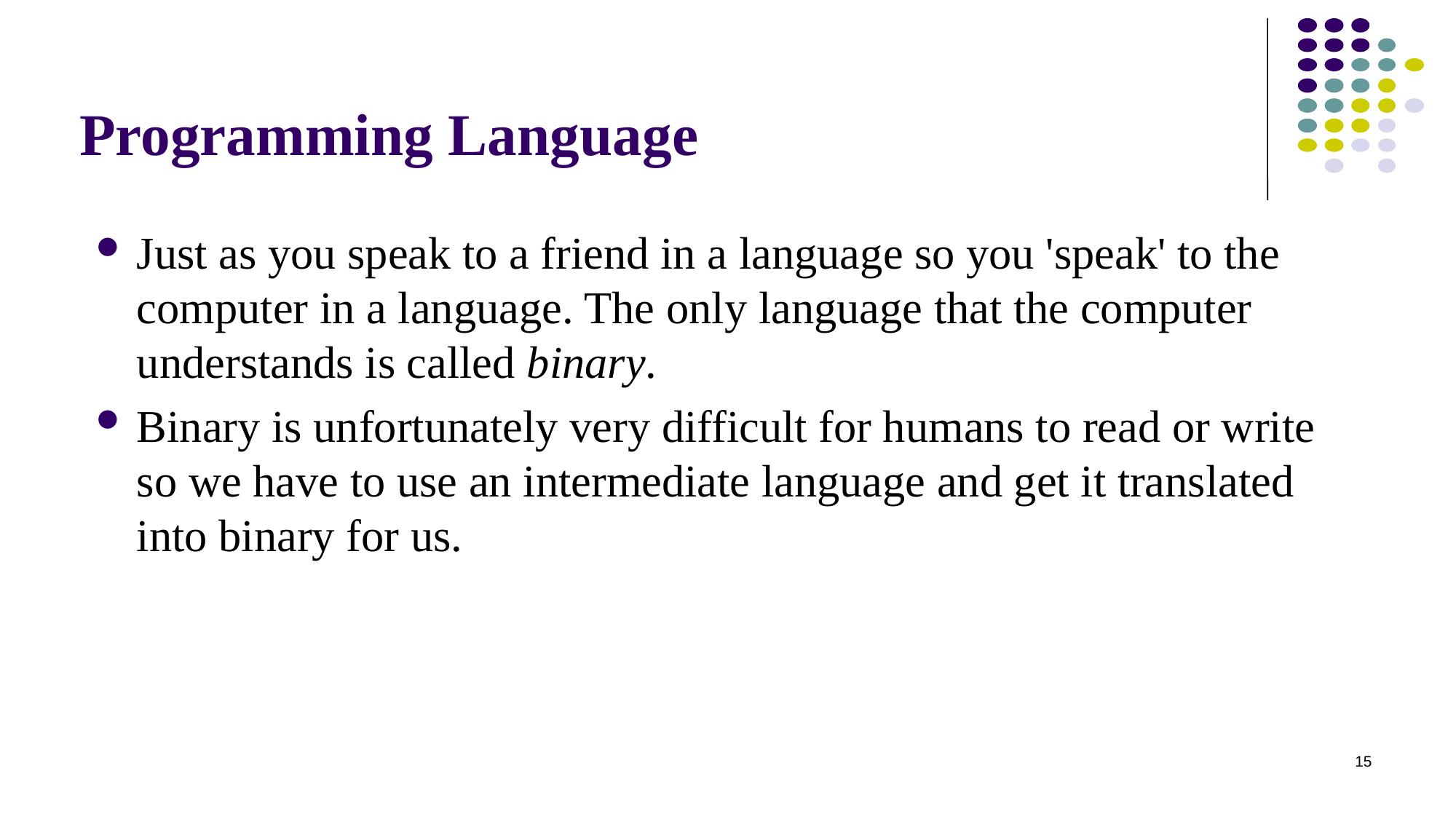

# Programming Language
Just as you speak to a friend in a language so you 'speak' to the computer in a language. The only language that the computer understands is called binary.
Binary is unfortunately very difficult for humans to read or write so we have to use an intermediate language and get it translated into binary for us.
15